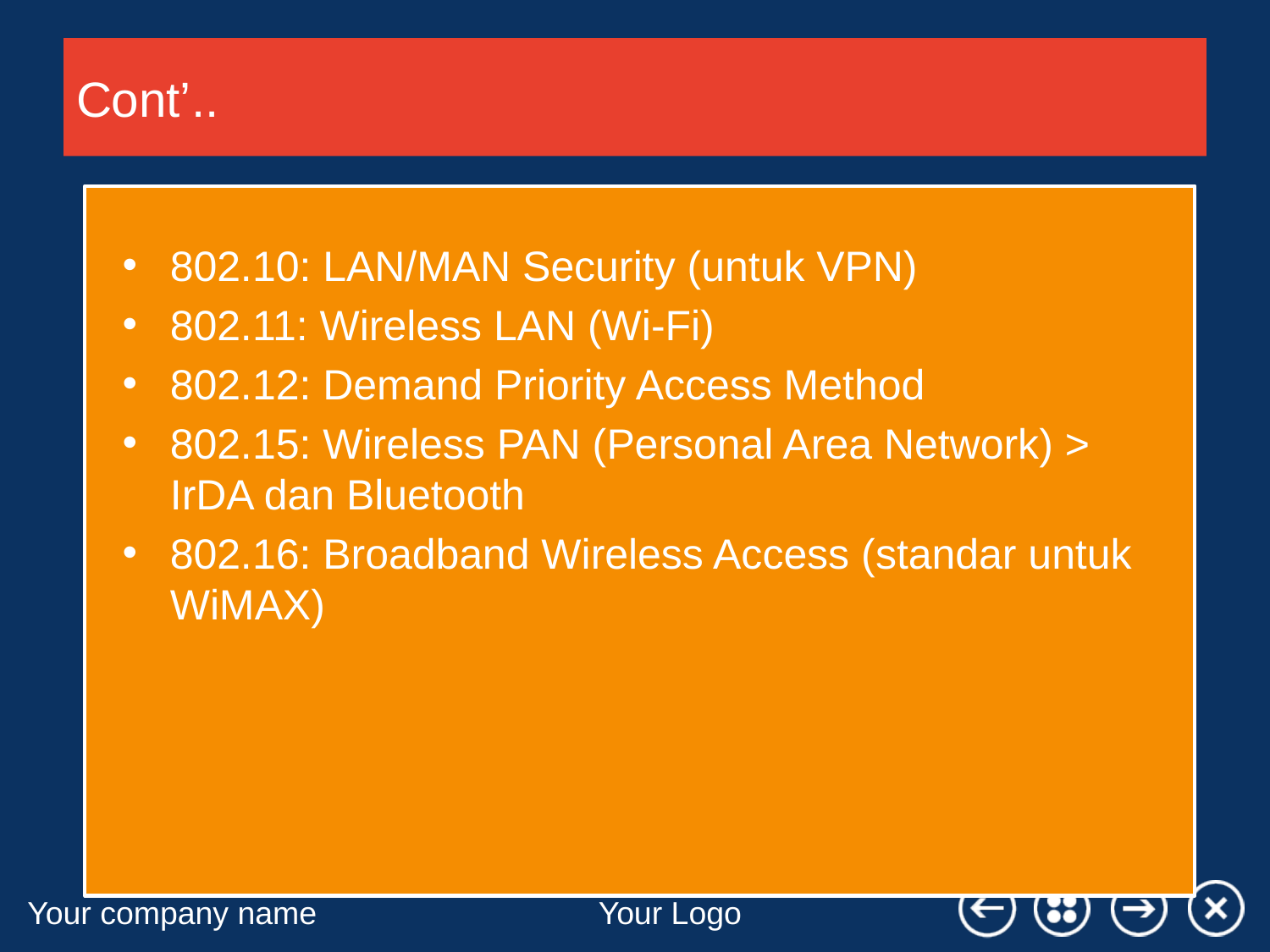

# Cont’..

802.10: LAN/MAN Security (untuk VPN)
802.11: Wireless LAN (Wi-Fi)
802.12: Demand Priority Access Method
802.15: Wireless PAN (Personal Area Network) > IrDA dan Bluetooth
802.16: Broadband Wireless Access (standar untuk WiMAX)